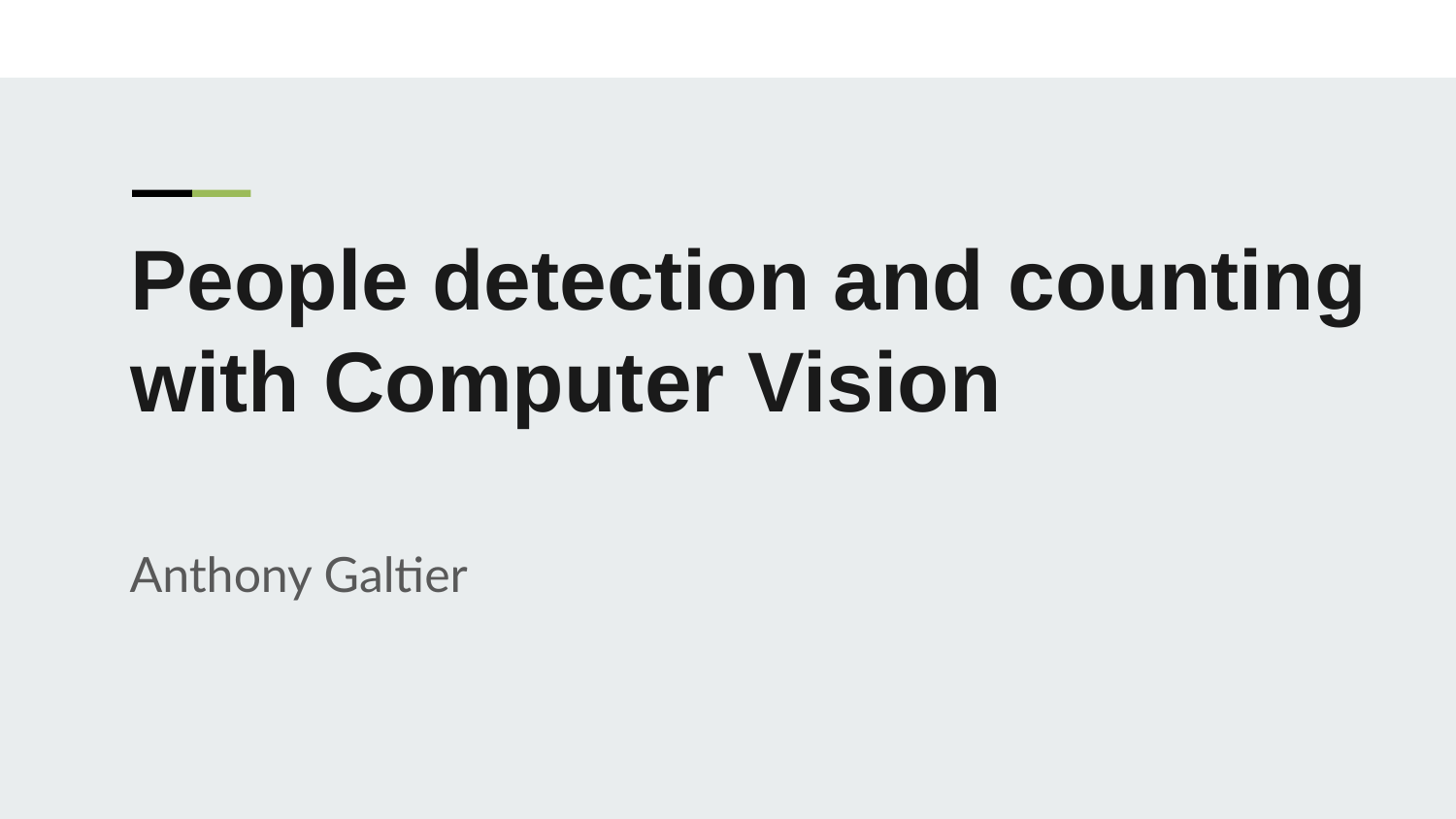

People detection and counting with Computer Vision
Anthony Galtier